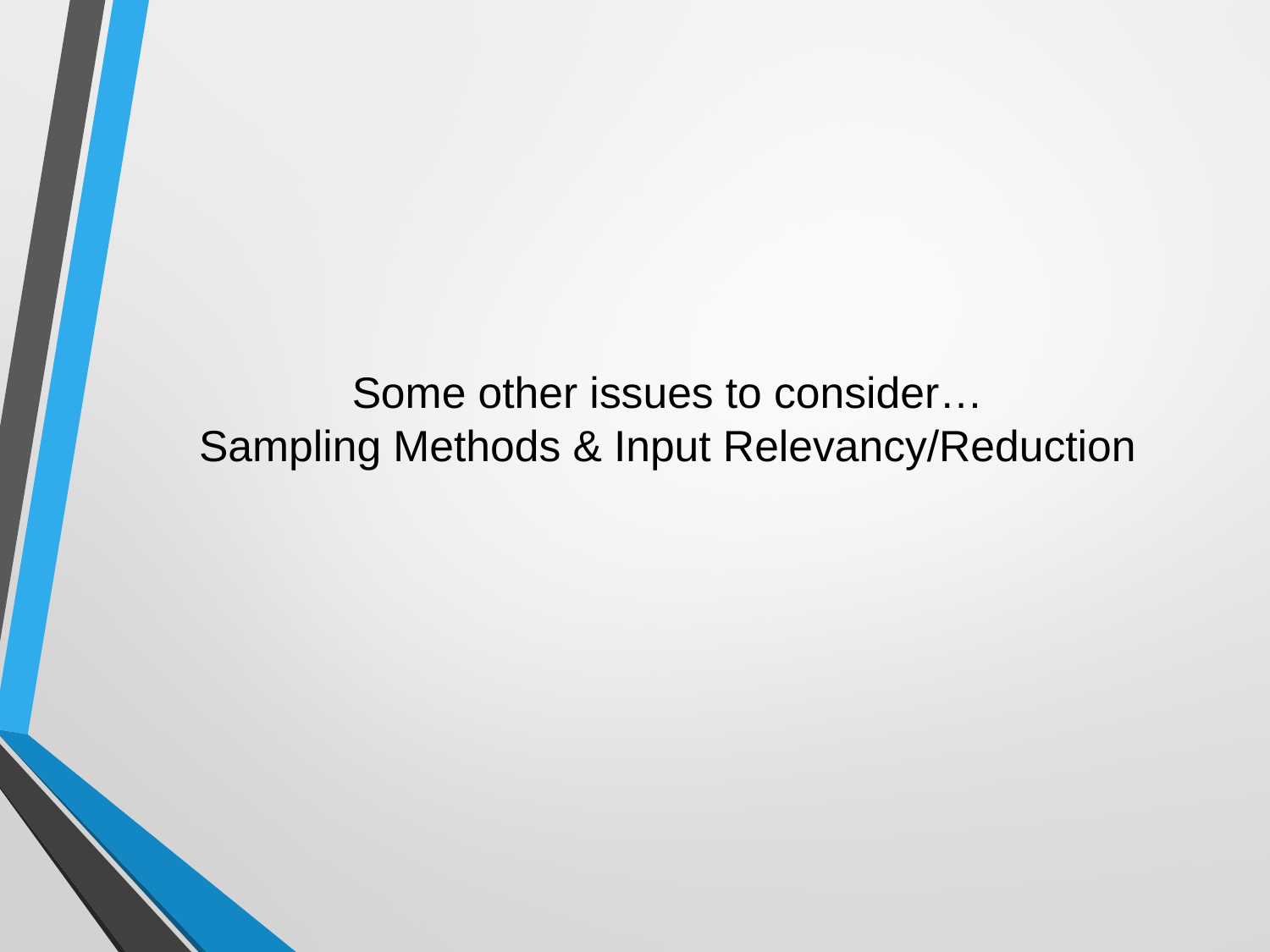

# Some other issues to consider… Sampling Methods & Input Relevancy/Reduction